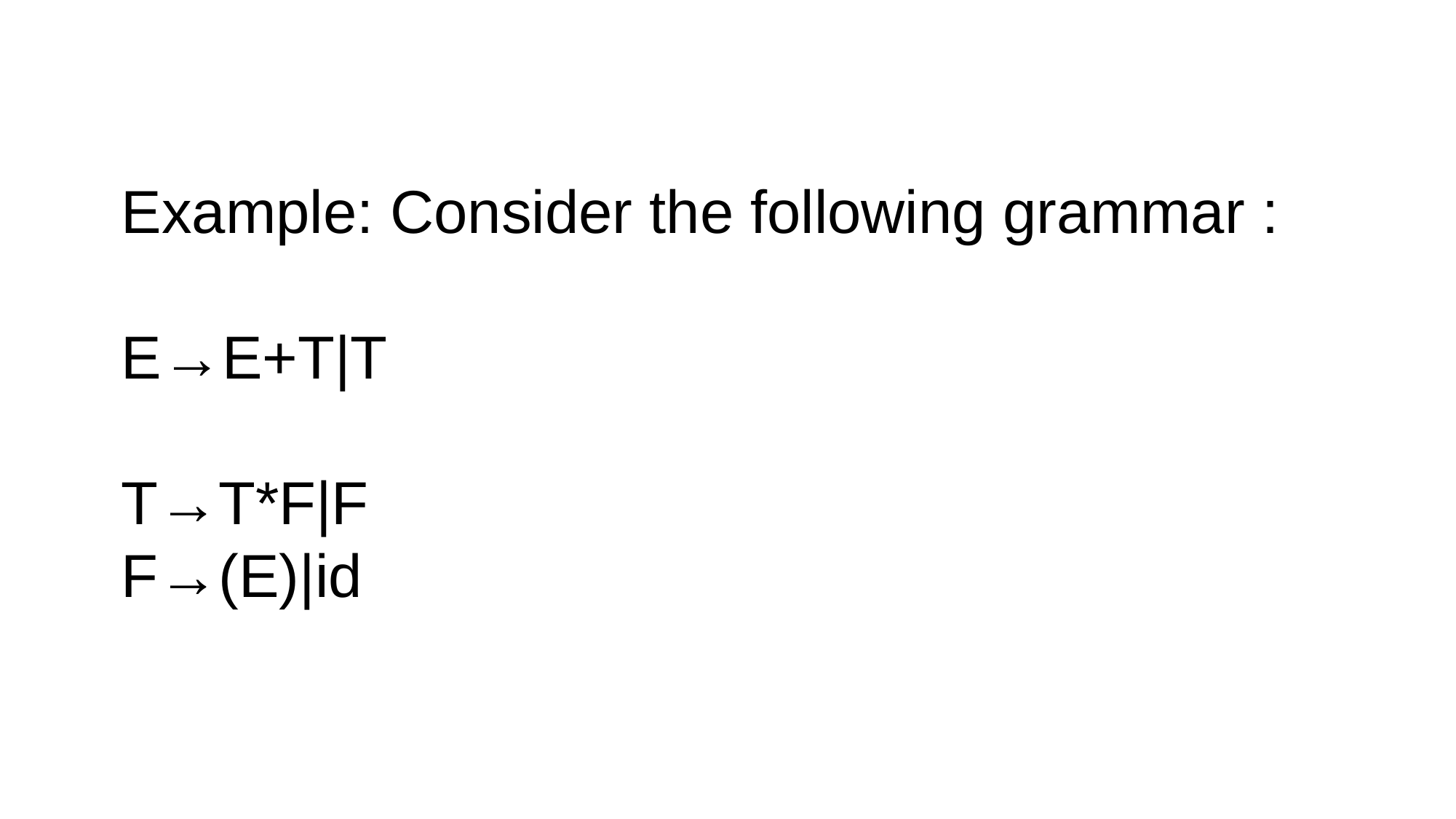

#
Example: Consider the following grammar :

E→E+T|T

T→T*F|F
F→(E)|id